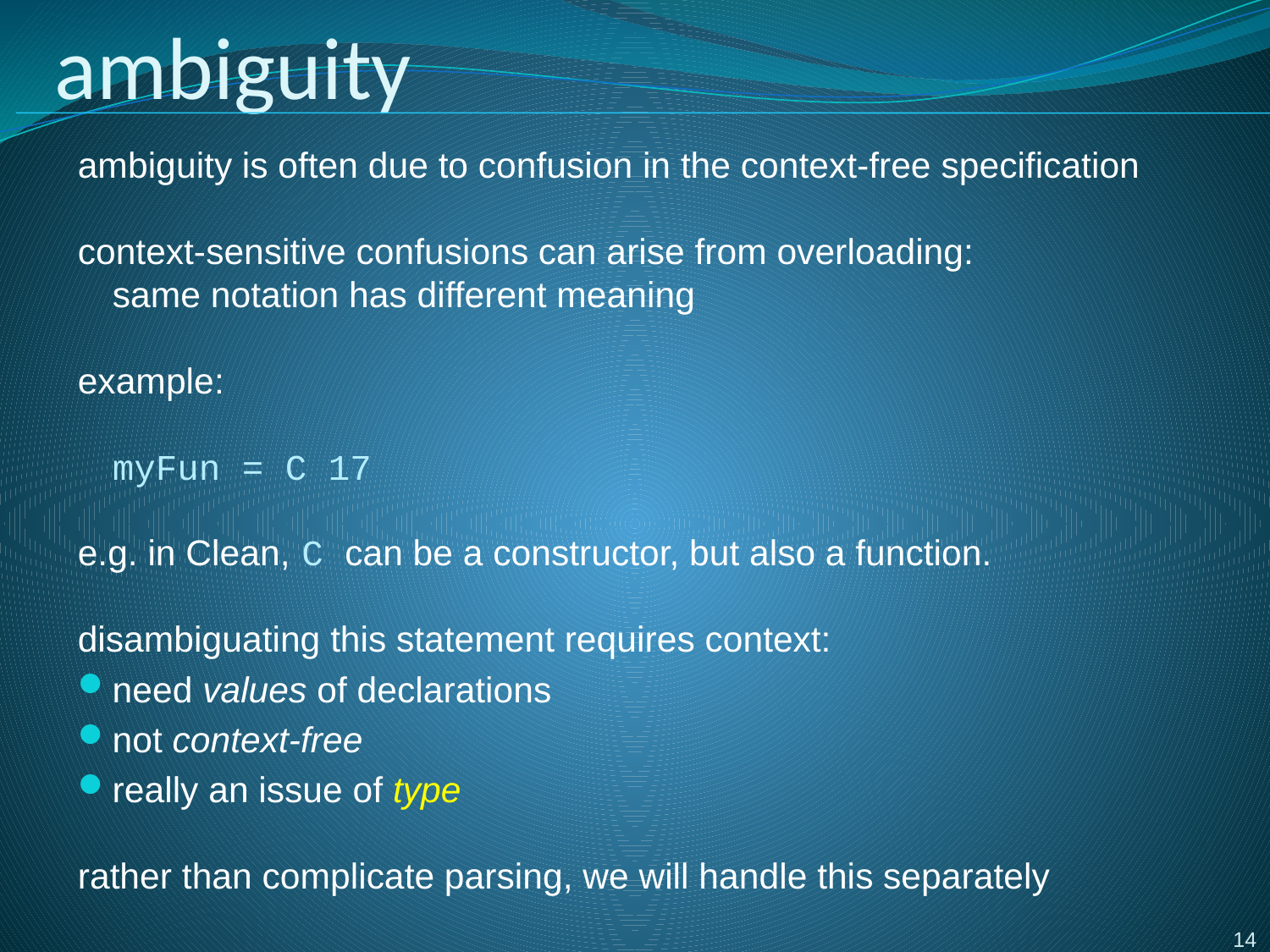

# ambiguity
ambiguity is often due to confusion in the context-free specification

context-sensitive confusions can arise from overloading:
same notation has different meaning

example:

	myFun = C 17

e.g. in Clean, C can be a constructor, but also a function.

disambiguating this statement requires context:
need values of declarations
not context-free
really an issue of type

rather than complicate parsing, we will handle this separately
14